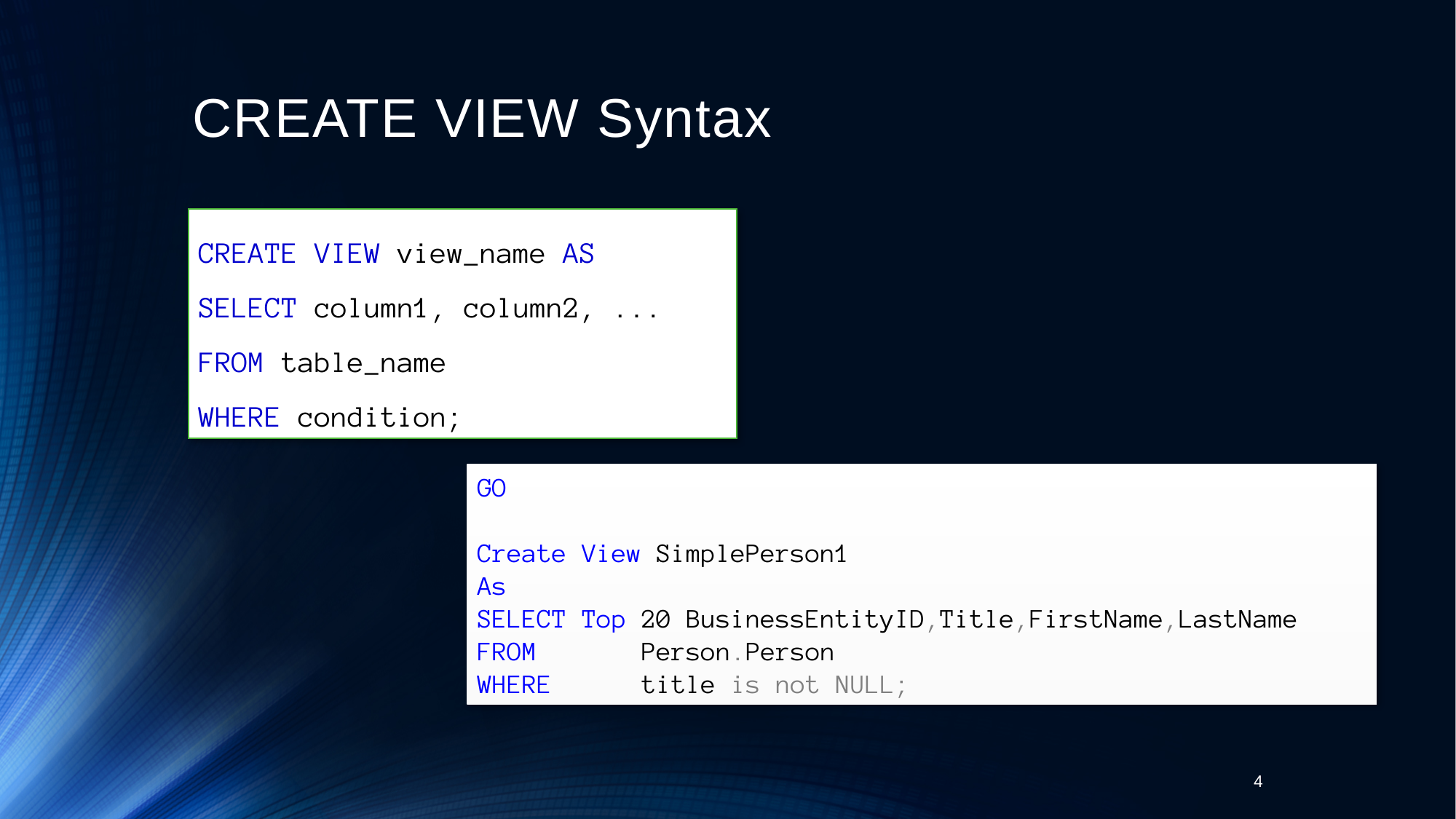

# CREATE VIEW Syntax
CREATE VIEW view_name AS
SELECT column1, column2, ...
FROM table_name
WHERE condition;
GO

Create View SimplePerson1
As
SELECT Top 20 BusinessEntityID,Title,FirstName,LastName
FROM       Person.Person
WHERE      title is not NULL;
4